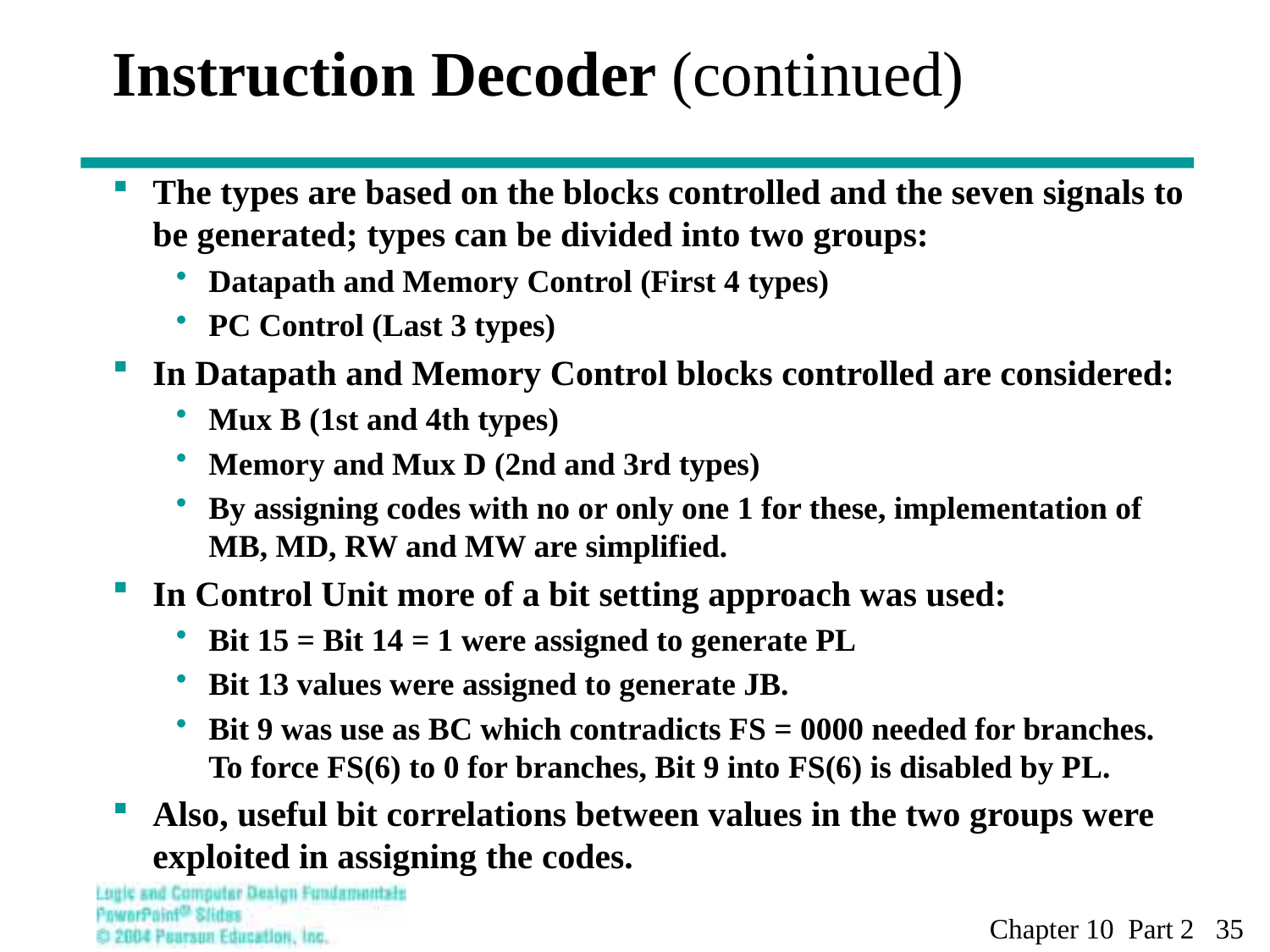

# Instruction Decoder (continued)
The types are based on the blocks controlled and the seven signals to be generated; types can be divided into two groups:
Datapath and Memory Control (First 4 types)
PC Control (Last 3 types)
In Datapath and Memory Control blocks controlled are considered:
Mux B (1st and 4th types)
Memory and Mux D (2nd and 3rd types)
By assigning codes with no or only one 1 for these, implementation of MB, MD, RW and MW are simplified.
In Control Unit more of a bit setting approach was used:
Bit 15 = Bit 14 = 1 were assigned to generate PL
Bit 13 values were assigned to generate JB.
Bit 9 was use as BC which contradicts FS = 0000 needed for branches.  To force FS(6) to 0 for branches, Bit 9 into FS(6) is disabled by PL.
Also, useful bit correlations between values in the two groups were exploited in assigning the codes.

Chapter 10  Part 2   35